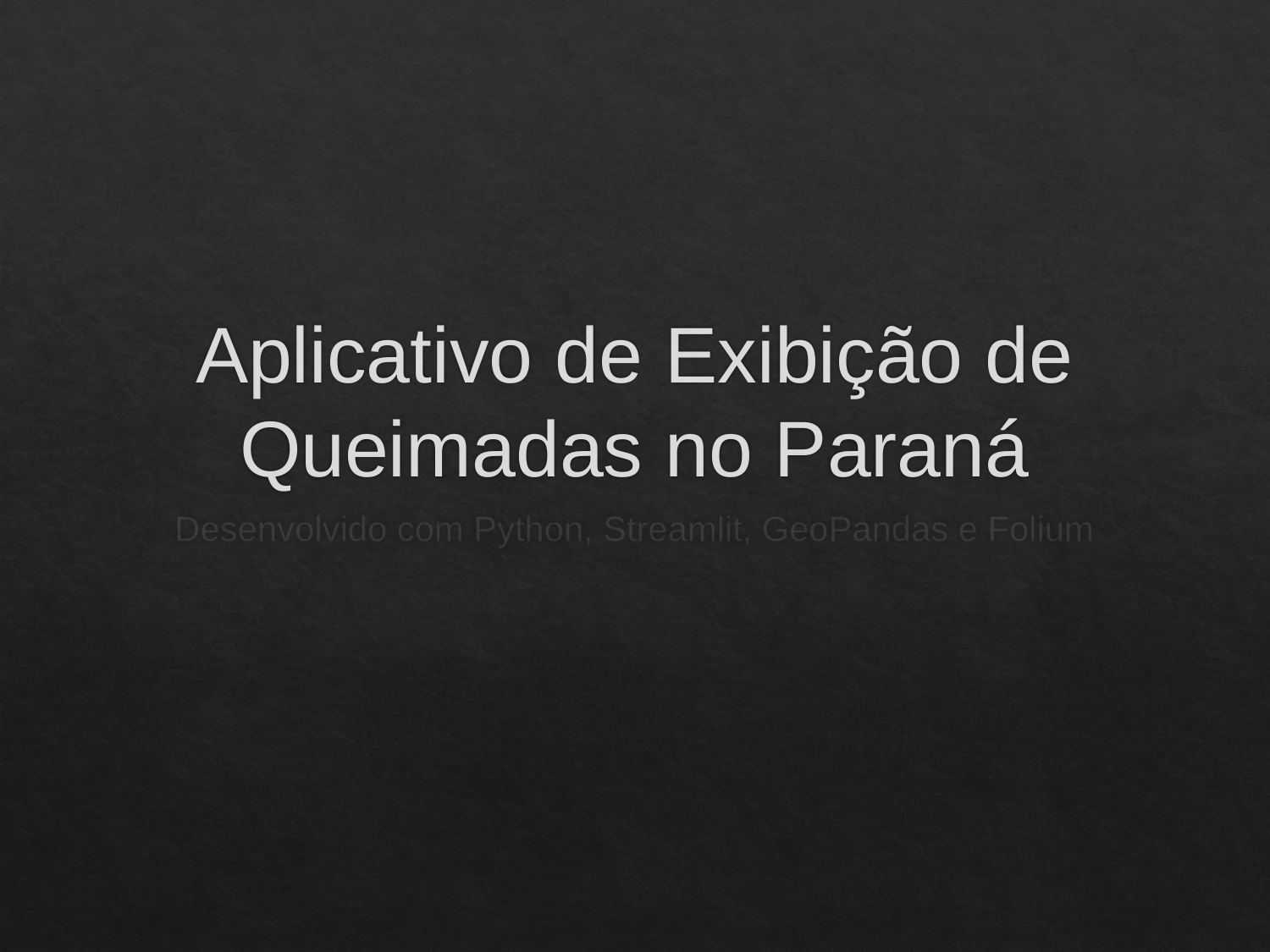

# Aplicativo de Exibição de Queimadas no Paraná
Desenvolvido com Python, Streamlit, GeoPandas e Folium